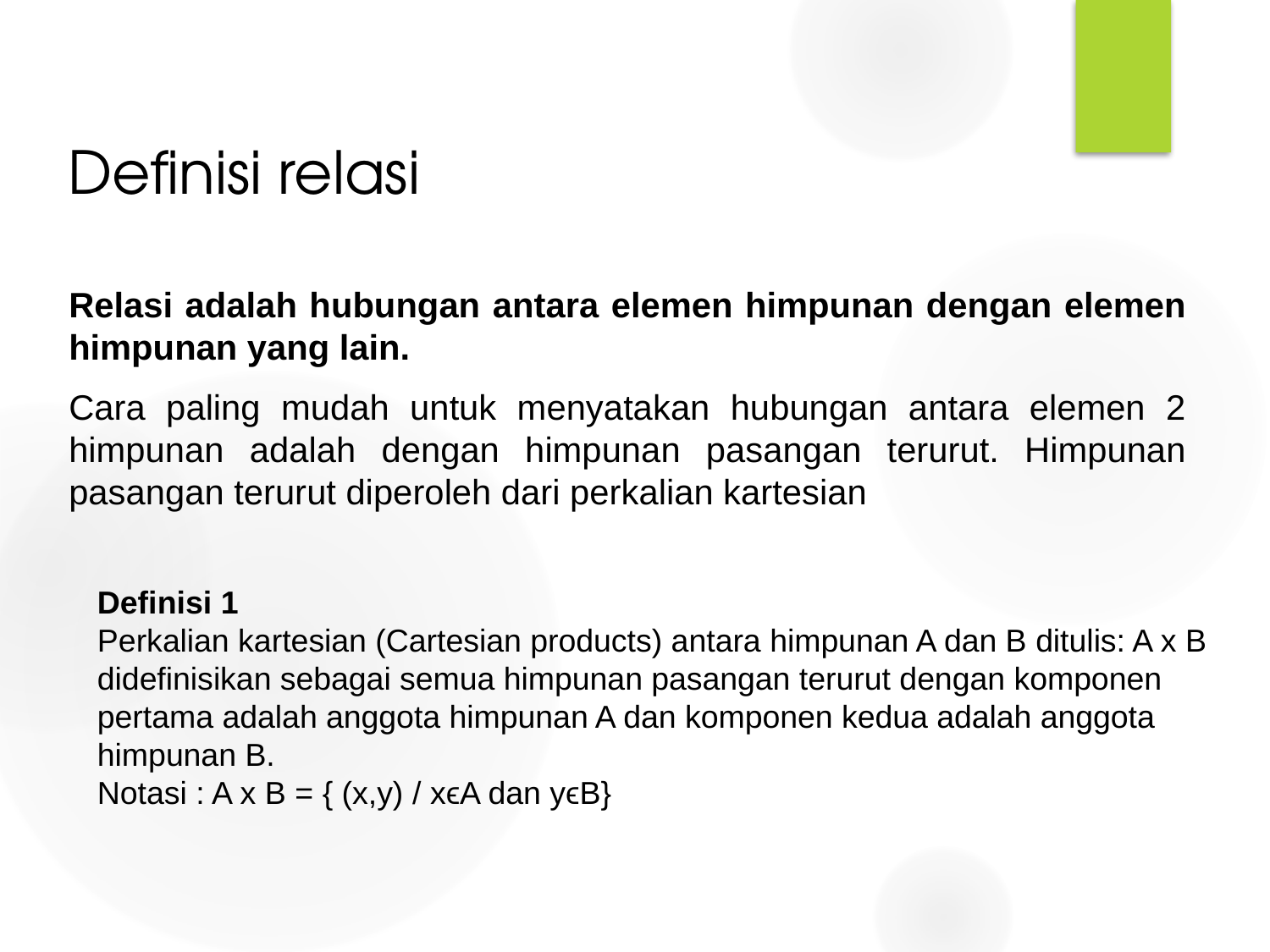

# Definisi relasi
Relasi adalah hubungan antara elemen himpunan dengan elemen himpunan yang lain.
Cara paling mudah untuk menyatakan hubungan antara elemen 2 himpunan adalah dengan himpunan pasangan terurut. Himpunan pasangan terurut diperoleh dari perkalian kartesian
Definisi 1
Perkalian kartesian (Cartesian products) antara himpunan A dan B ditulis: A x B
didefinisikan sebagai semua himpunan pasangan terurut dengan komponen pertama adalah anggota himpunan A dan komponen kedua adalah anggota himpunan B.
Notasi : A x B = { (x,y) / xϵA dan yϵB}